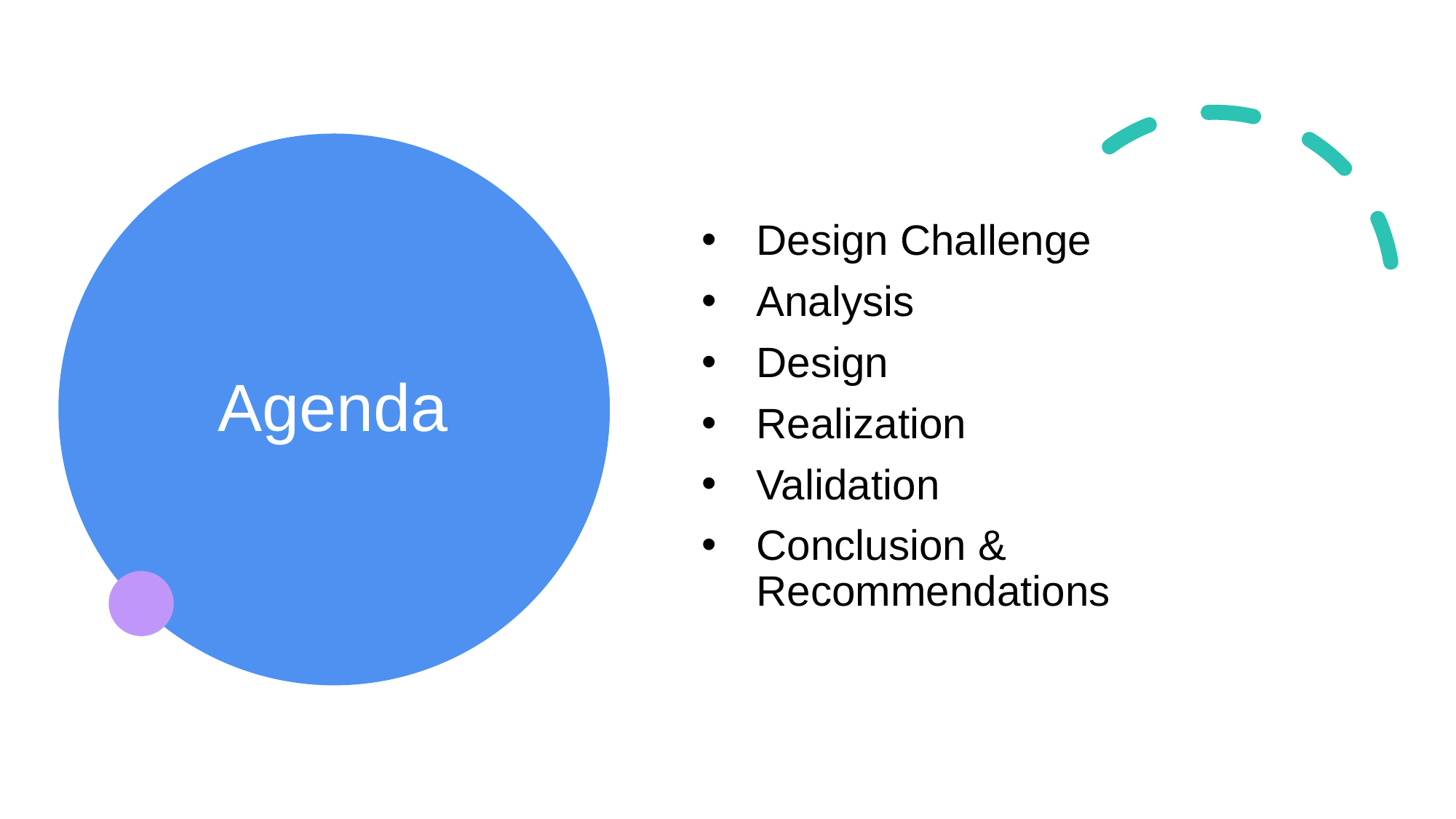

# Agenda
Design Challenge
Analysis
Design
Realization
Validation
Conclusion & Recommendations